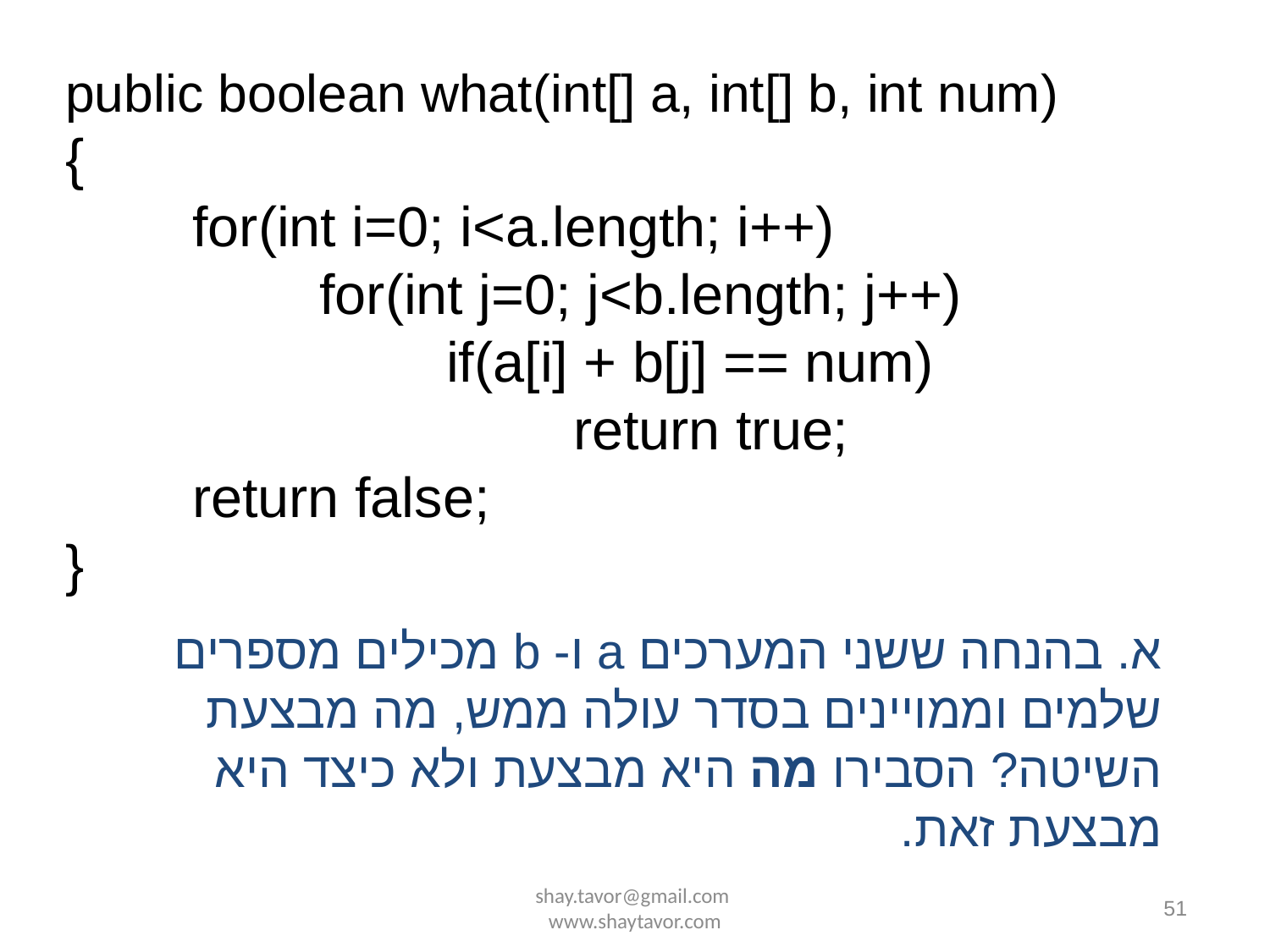

public boolean what(int[] a, int[] b, int num)
{
	for(int i=0; i<a.length; i++)
		for(int j=0; j<b.length; j++)
			if(a[i] + b[j] == num)
				return true;
	return false;
}
א. בהנחה ששני המערכים a ו- b מכילים מספרים שלמים וממויינים בסדר עולה ממש, מה מבצעת השיטה? הסבירו מה היא מבצעת ולא כיצד היא מבצעת זאת.
shay.tavor@gmail.com  www.shaytavor.com
51